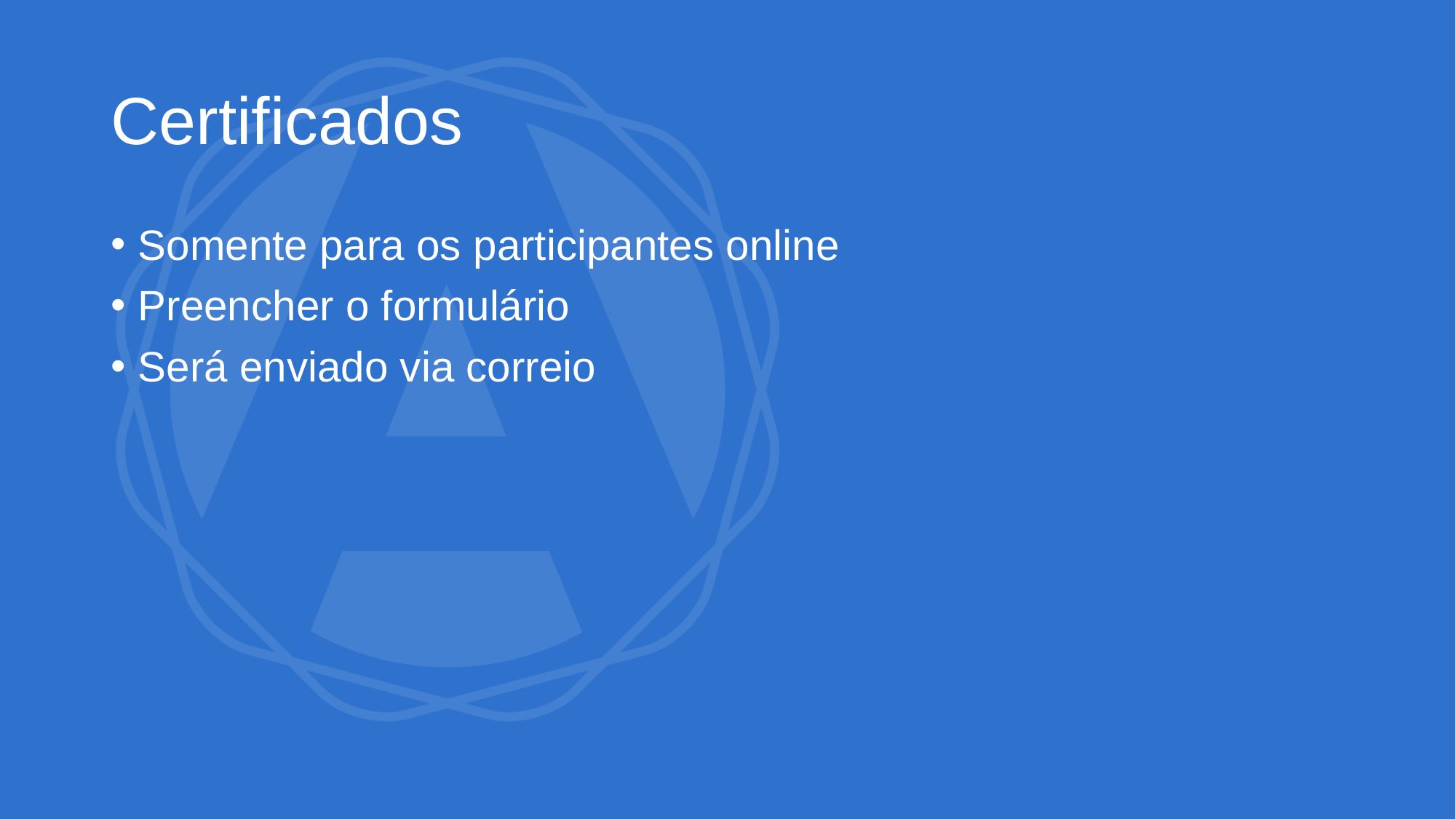

# Certificados
Somente para os participantes online
Preencher o formulário
Será enviado via correio